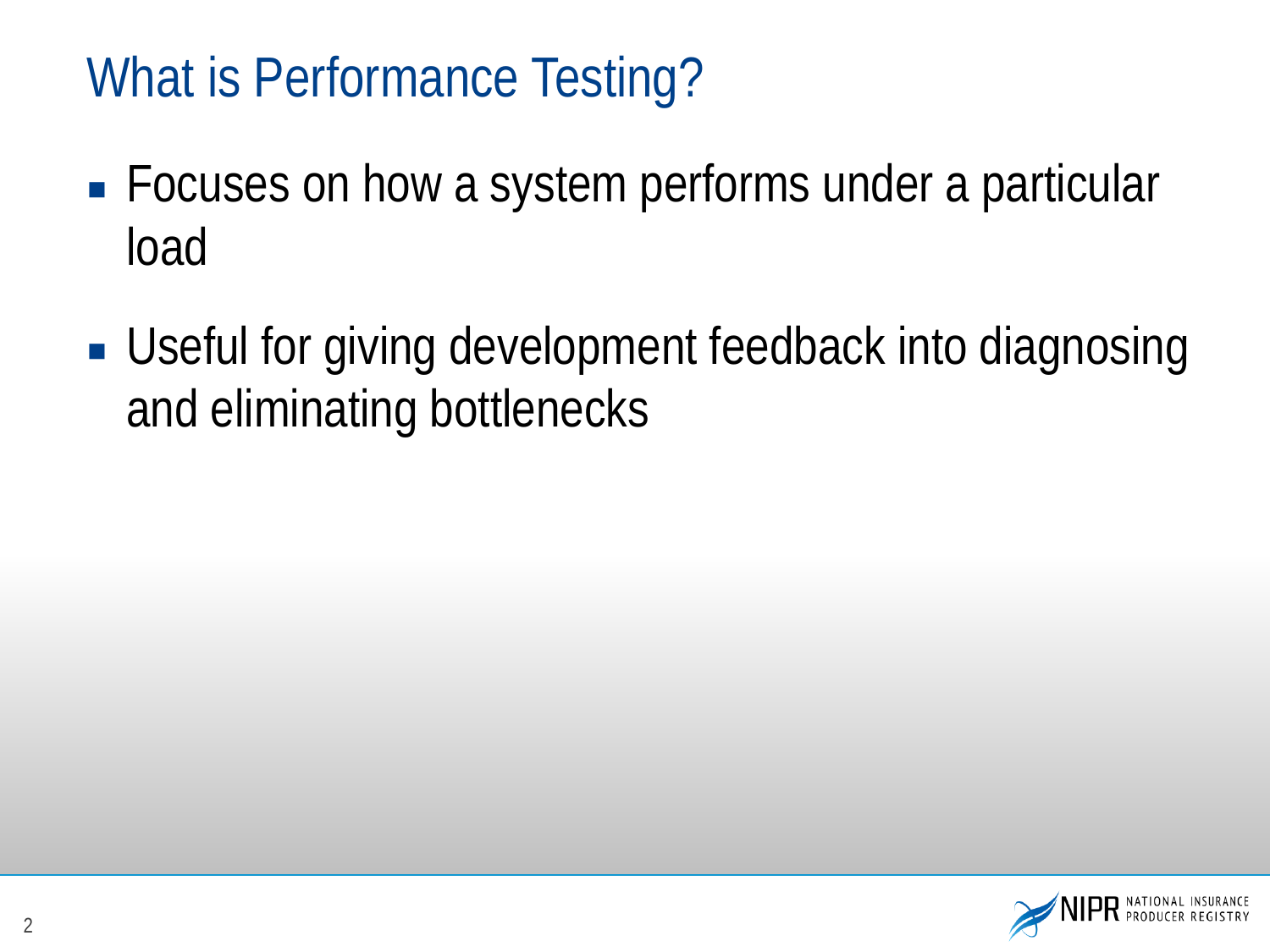

# What is Performance Testing?
Focuses on how a system performs under a particular load
Useful for giving development feedback into diagnosing and eliminating bottlenecks